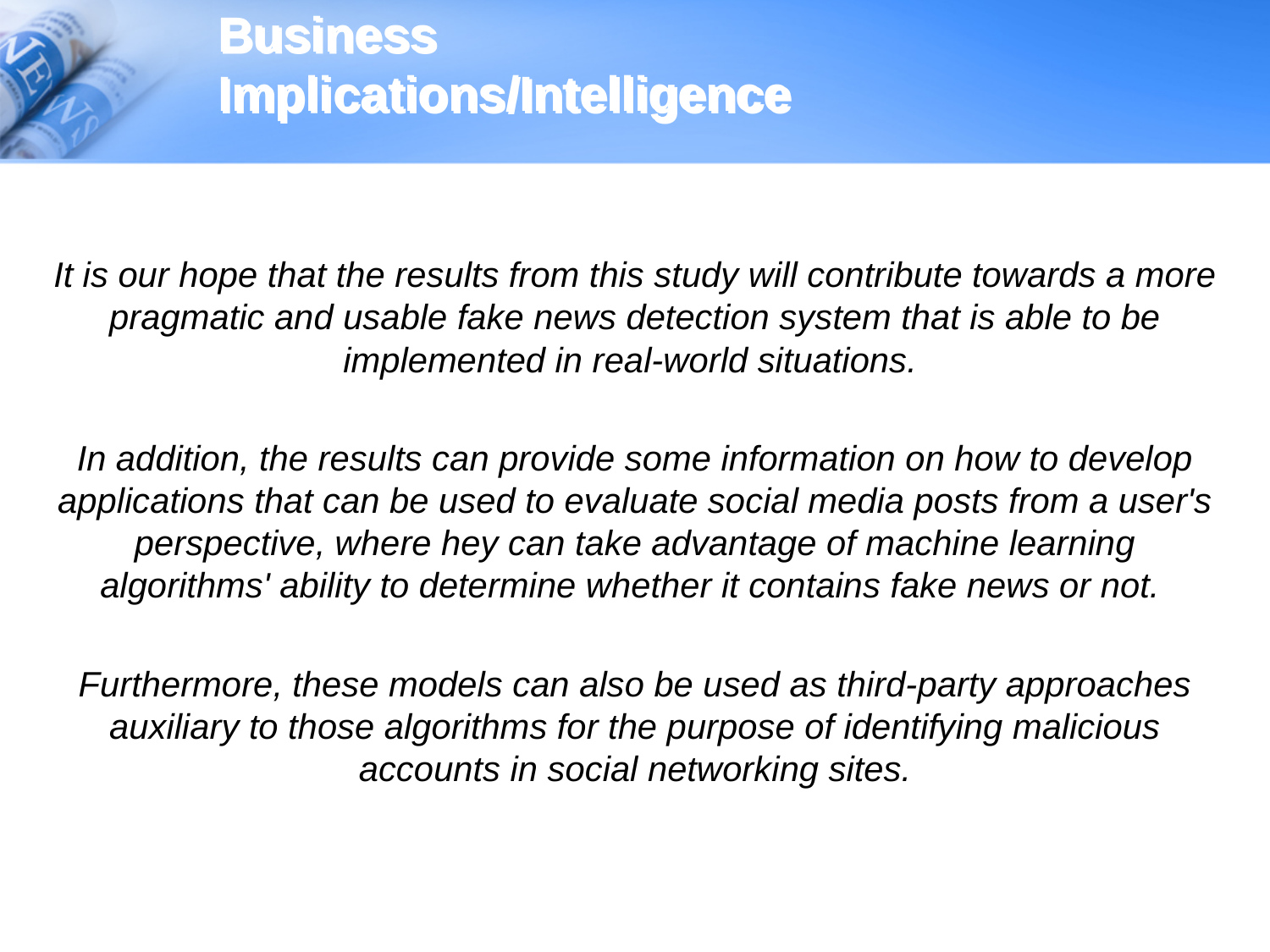

# Business Implications/Intelligence
It is our hope that the results from this study will contribute towards a more pragmatic and usable fake news detection system that is able to be implemented in real-world situations.

In addition, the results can provide some information on how to develop applications that can be used to evaluate social media posts from a user's perspective, where hey can take advantage of machine learning algorithms' ability to determine whether it contains fake news or not.

Furthermore, these models can also be used as third-party approaches auxiliary to those algorithms for the purpose of identifying malicious accounts in social networking sites.